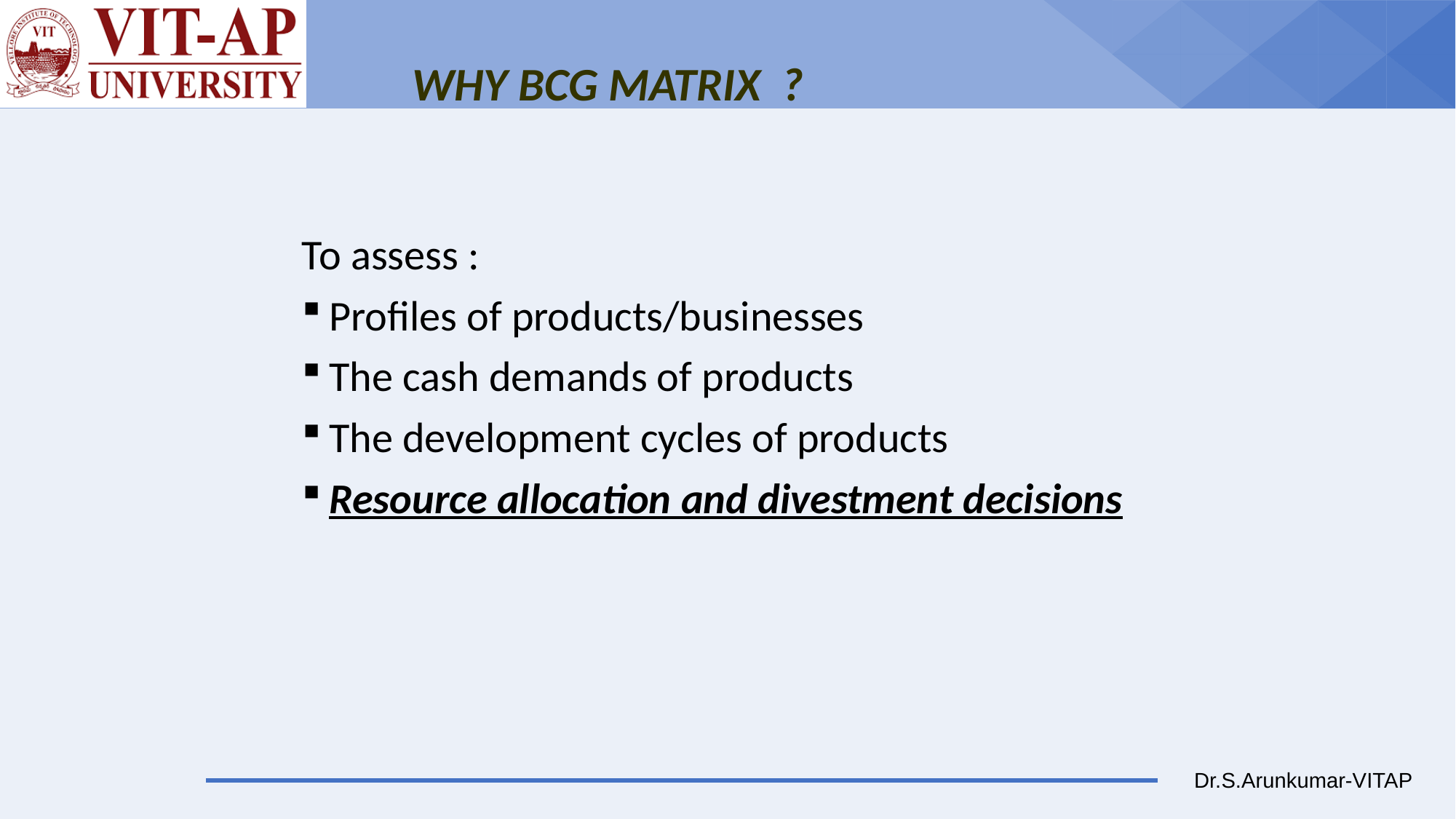

# WHY BCG MATRIX  ?
To assess :
Profiles of products/businesses
The cash demands of products
The development cycles of products
Resource allocation and divestment decisions